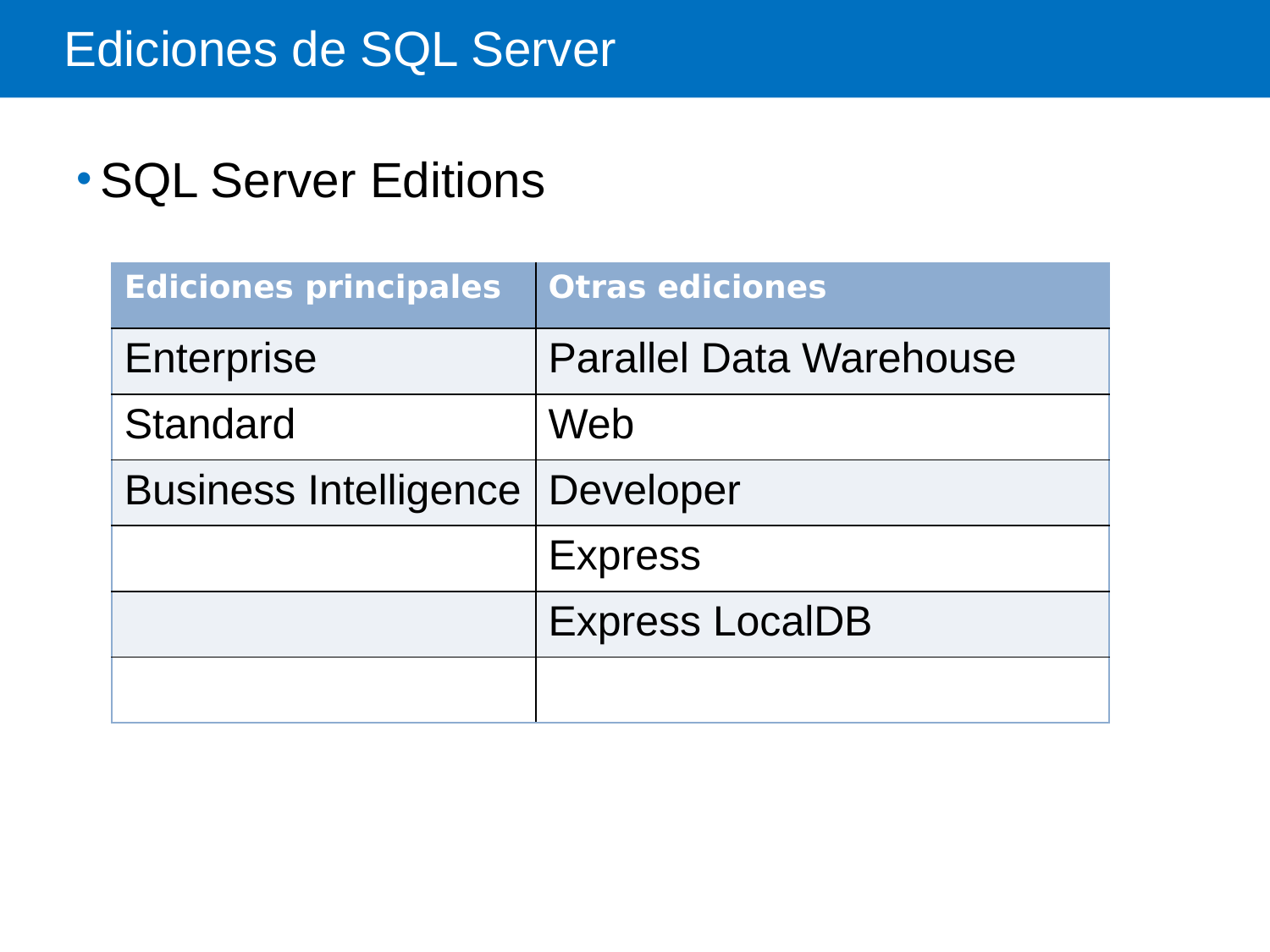

# Ediciones de SQL Server
SQL Server Editions

| Ediciones principales | Otras ediciones |
| --- | --- |
| Enterprise | Parallel Data Warehouse |
| Standard | Web |
| Business Intelligence | Developer |
|  | Express |
|  | Express LocalDB |
|  |  |